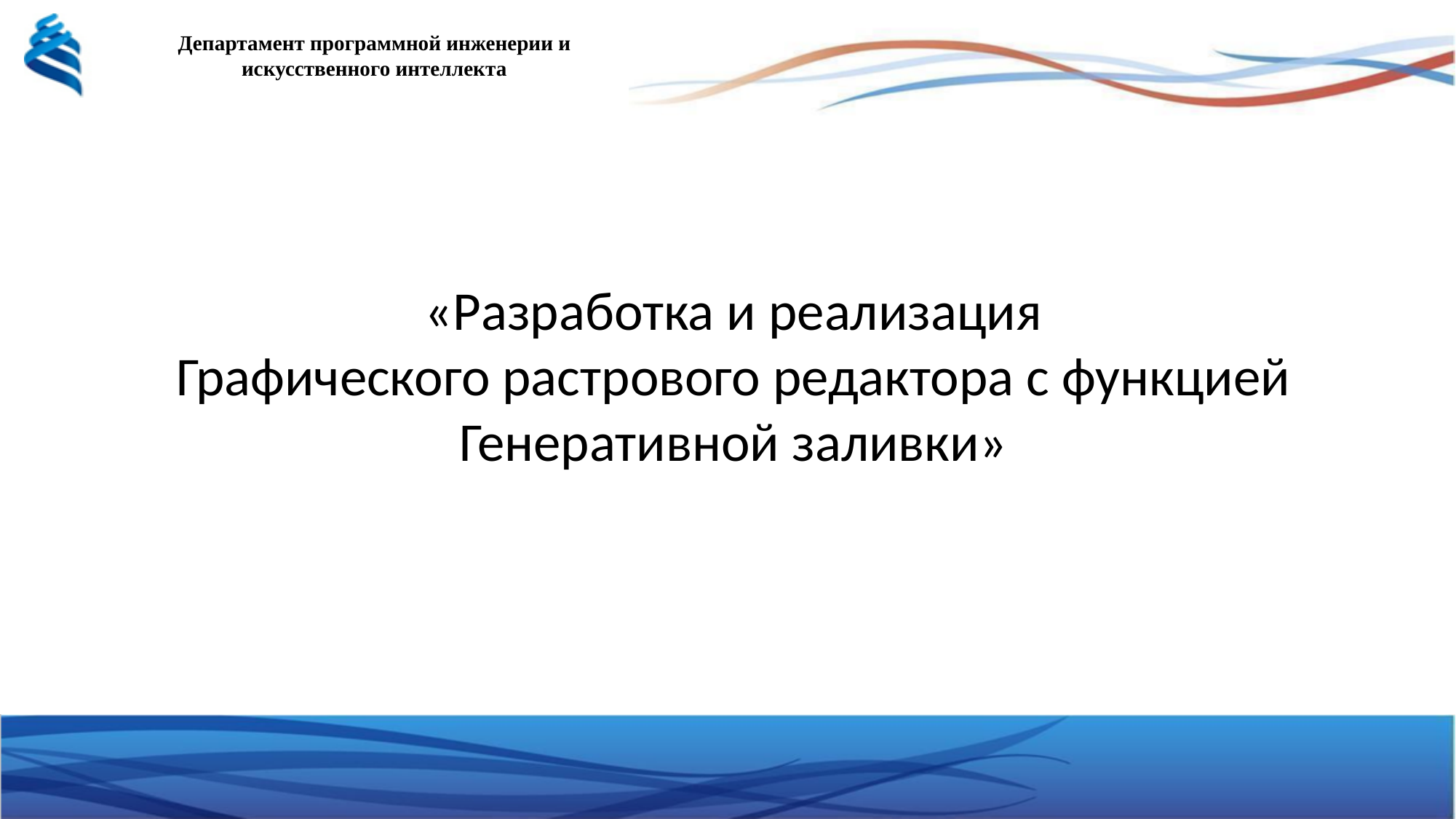

«Разработка и реализация
Графического растрового редактора с функцией Генеративной заливки»